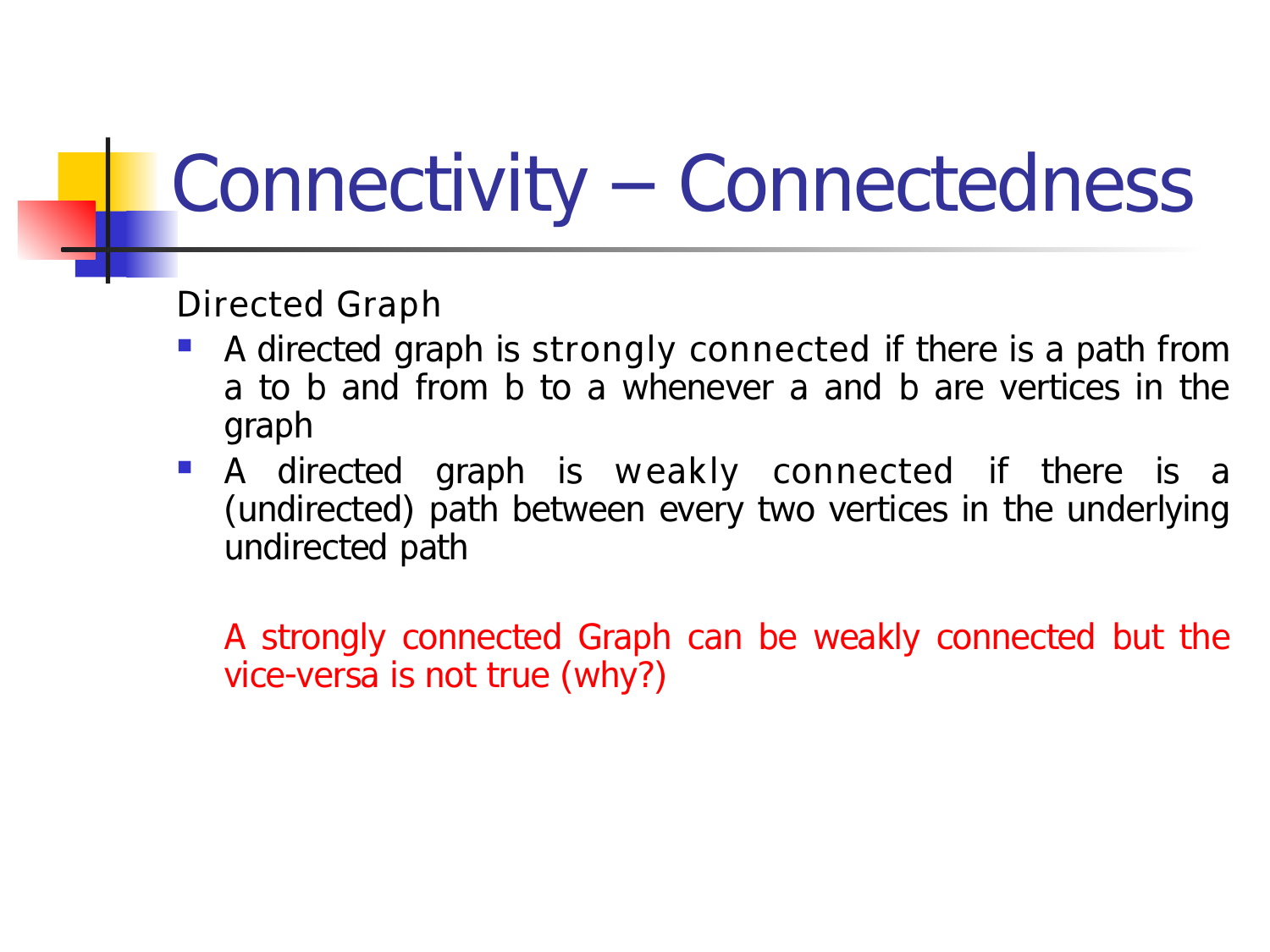

# Connectivity – Connectedness
Directed Graph
A directed graph is strongly connected if there is a path from a to b and from b to a whenever a and b are vertices in the graph
A directed graph is weakly connected if there is a (undirected) path between every two vertices in the underlying undirected path

	A strongly connected Graph can be weakly connected but the vice-versa is not true (why?)